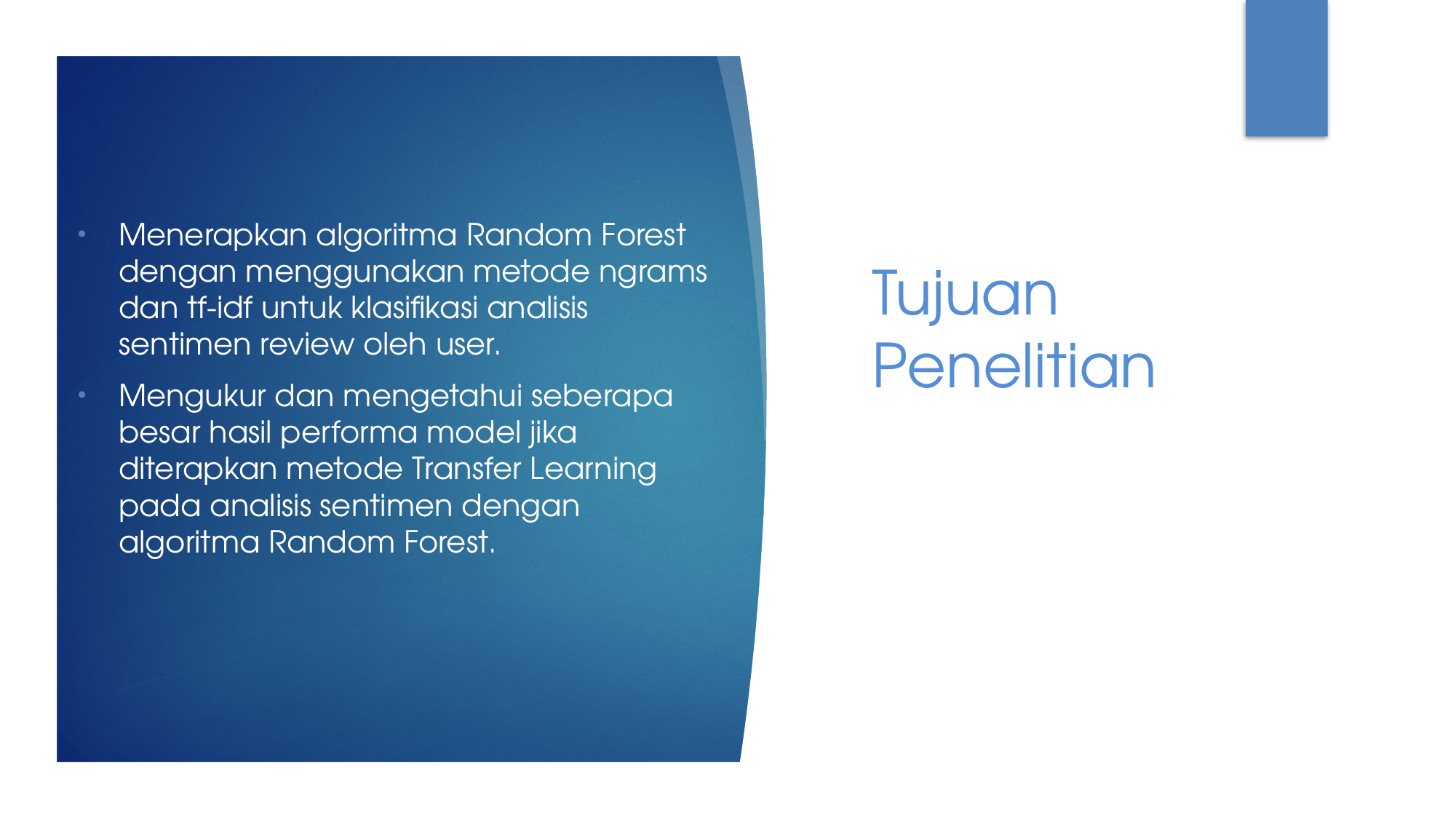

Menerapkan algoritma Random Forest dengan menggunakan metode ngrams dan tf-idf untuk klasifikasi analisis sentimen review oleh user.
Mengukur dan mengetahui seberapa besar hasil performa model jika diterapkan metode Transfer Learning pada analisis sentimen dengan algoritma Random Forest.

# Tujuan Penelitian